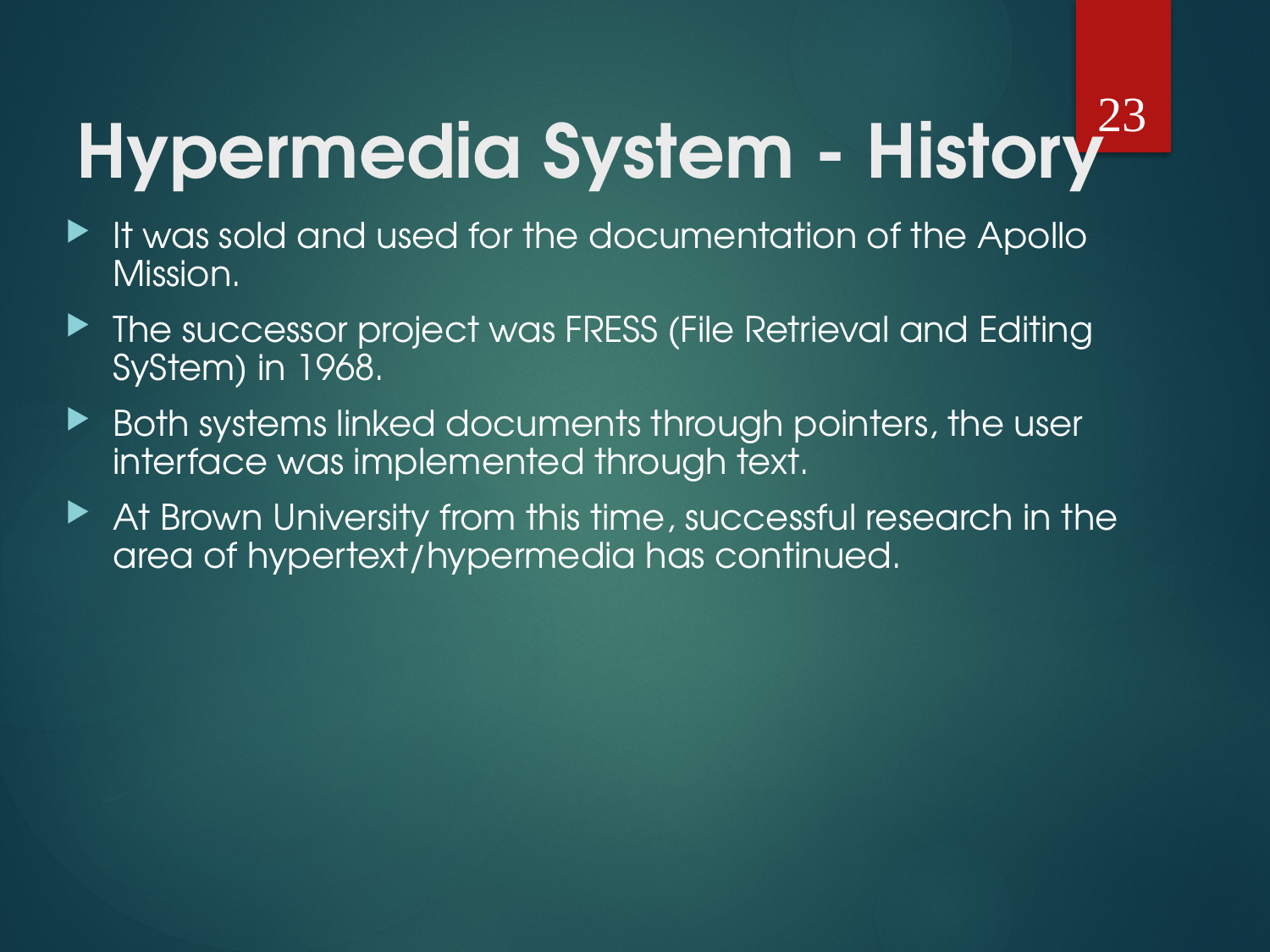

23
# Hypermedia System - History
It was sold and used for the documentation of the Apollo Mission.
The successor project was FRESS (File Retrieval and Editing SyStem) in 1968.
Both systems linked documents through pointers, the user interface was implemented through text.
At Brown University from this time, successful research in the area of hypertext/hypermedia has continued.